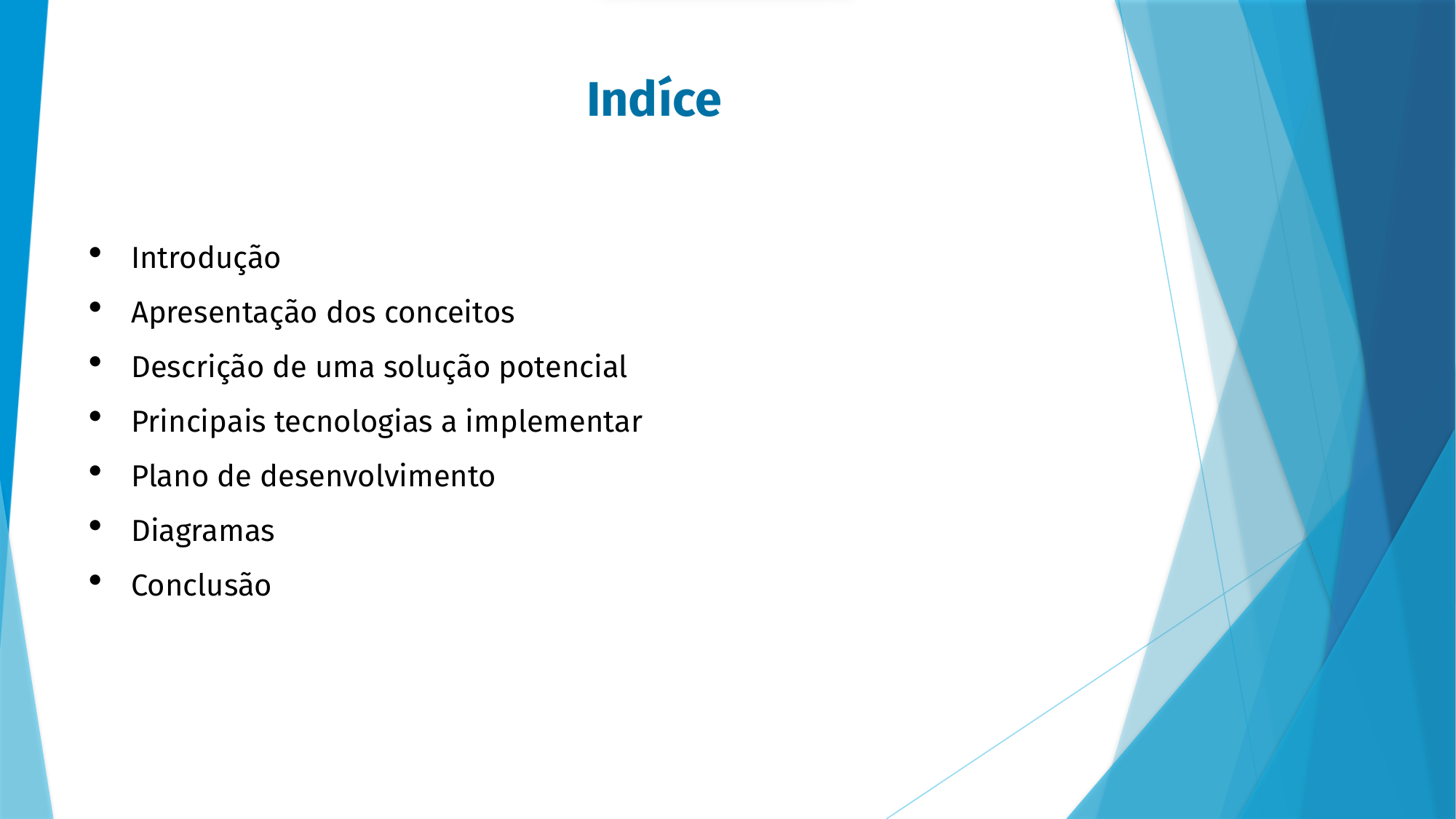

Indíce
Introdução
Apresentação dos conceitos
Descrição de uma solução potencial
Principais tecnologias a implementar
Plano de desenvolvimento
Diagramas
Conclusão